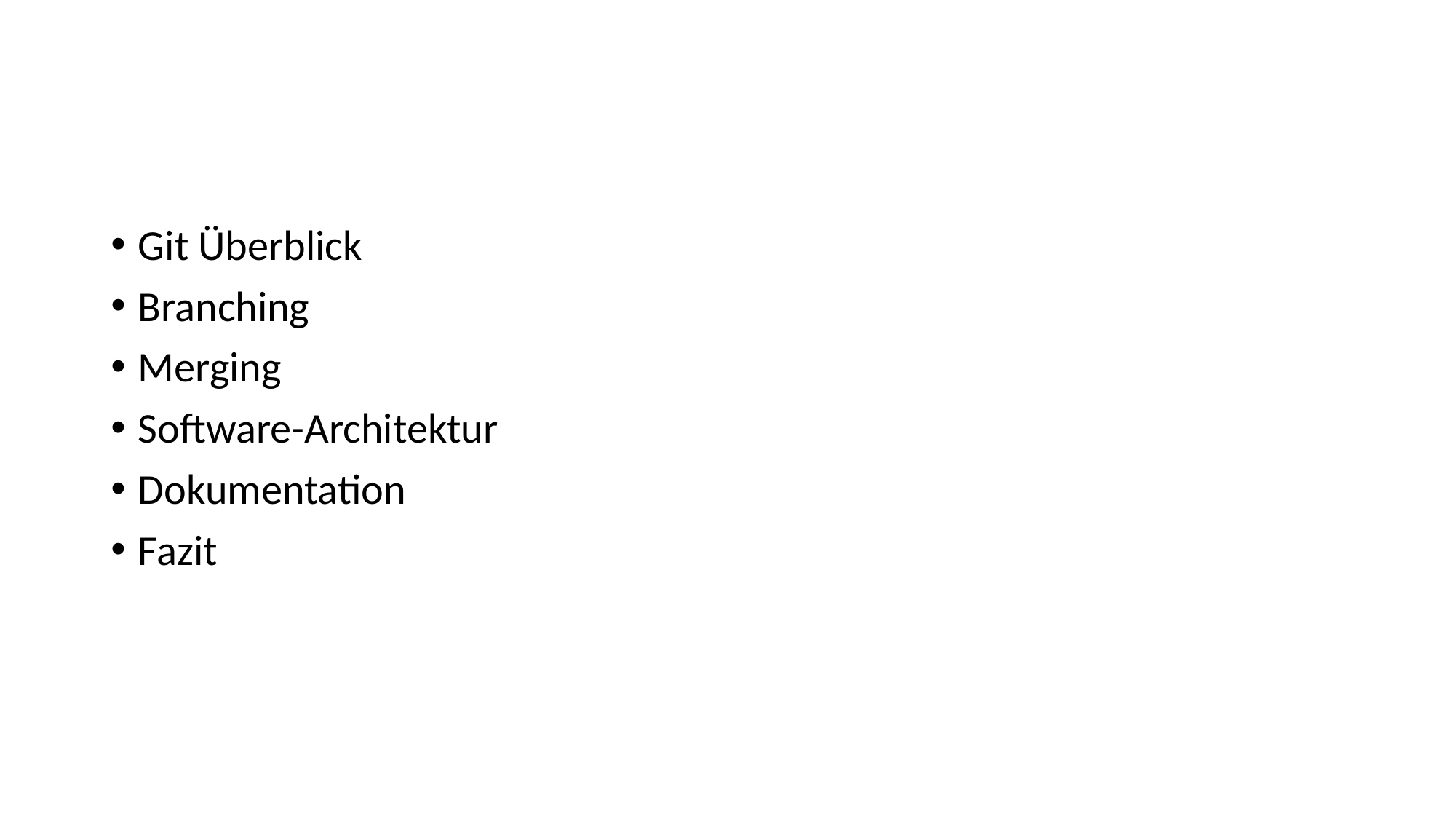

#
Git Überblick
Branching
Merging
Software-Architektur
Dokumentation
Fazit